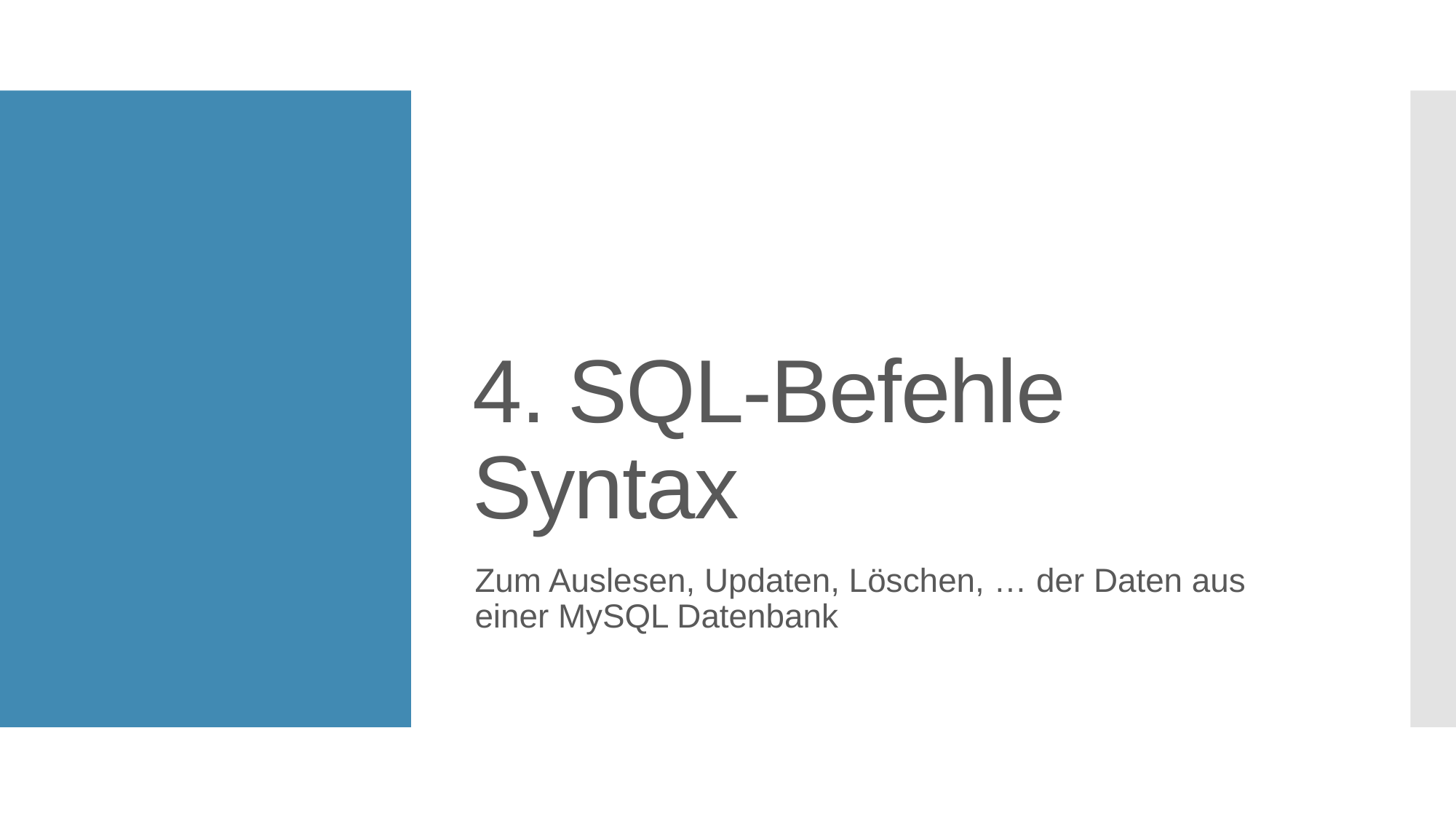

# 4. SQL-Befehle Syntax
Zum Auslesen, Updaten, Löschen, … der Daten aus einer MySQL Datenbank